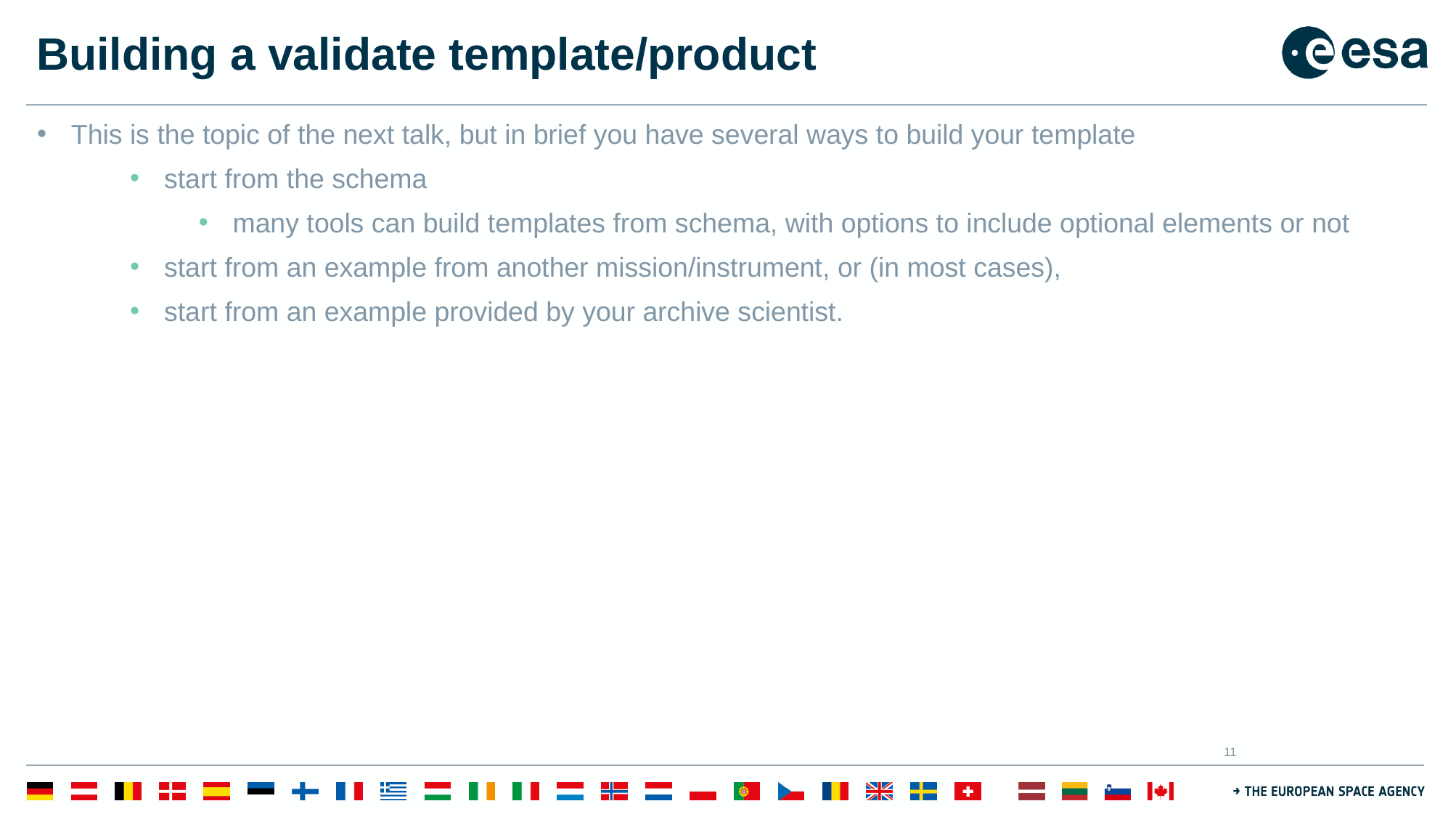

# Building a validate template/product
This is the topic of the next talk, but in brief you have several ways to build your template
start from the schema
many tools can build templates from schema, with options to include optional elements or not
start from an example from another mission/instrument, or (in most cases),
start from an example provided by your archive scientist.